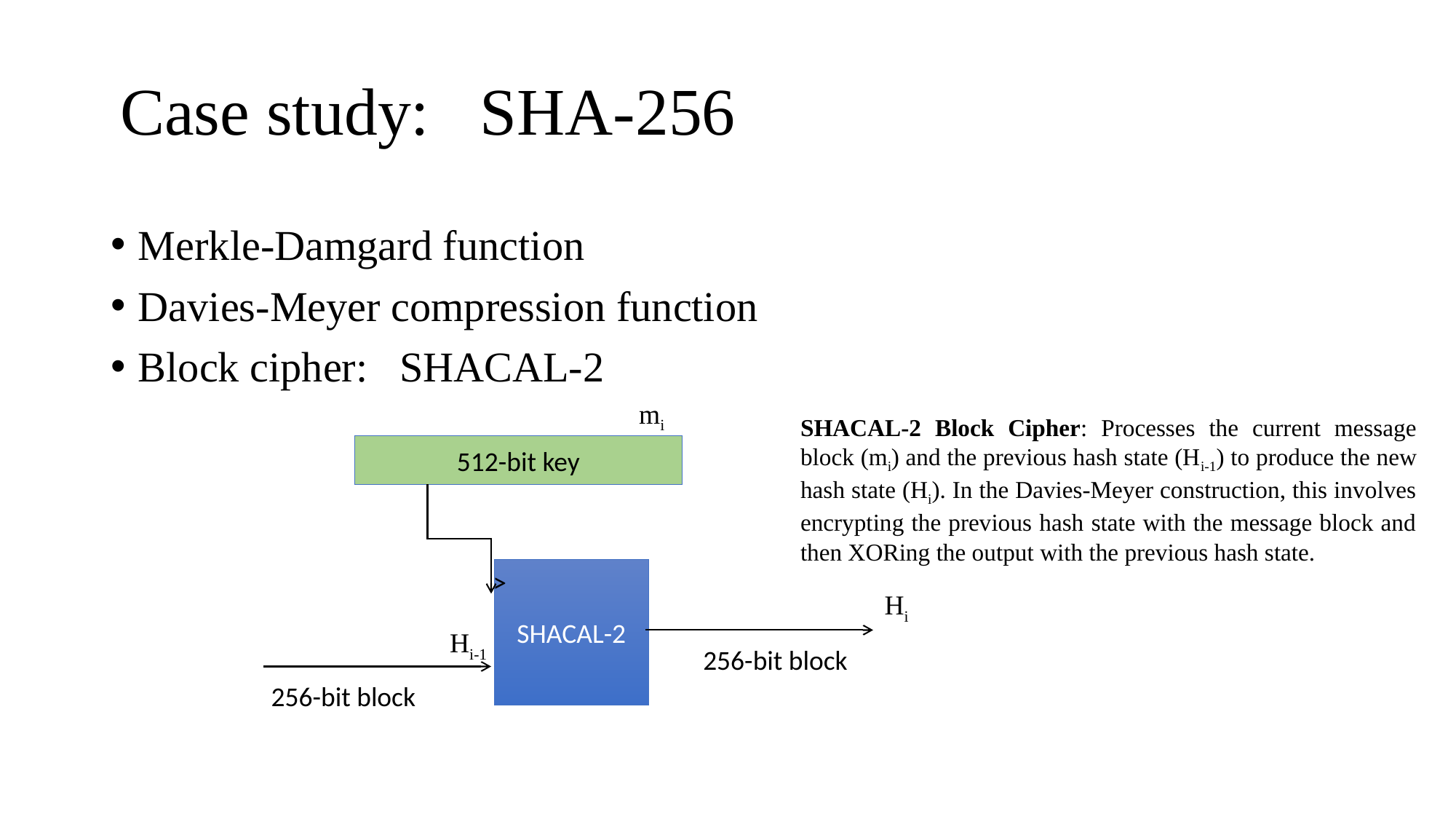

# Case study:   SHA-256
Merkle-Damgard function
Davies-Meyer compression function
Block cipher:   SHACAL-2
mi
SHACAL-2 Block Cipher: Processes the current message block (mi) and the previous hash state (Hi-1) to produce the new hash state (Hi). In the Davies-Meyer construction, this involves encrypting the previous hash state with the message block and then XORing the output with the previous hash state.
512-bit key
>
SHACAL-2
256-bit block
256-bit block
Hi
Hi-1